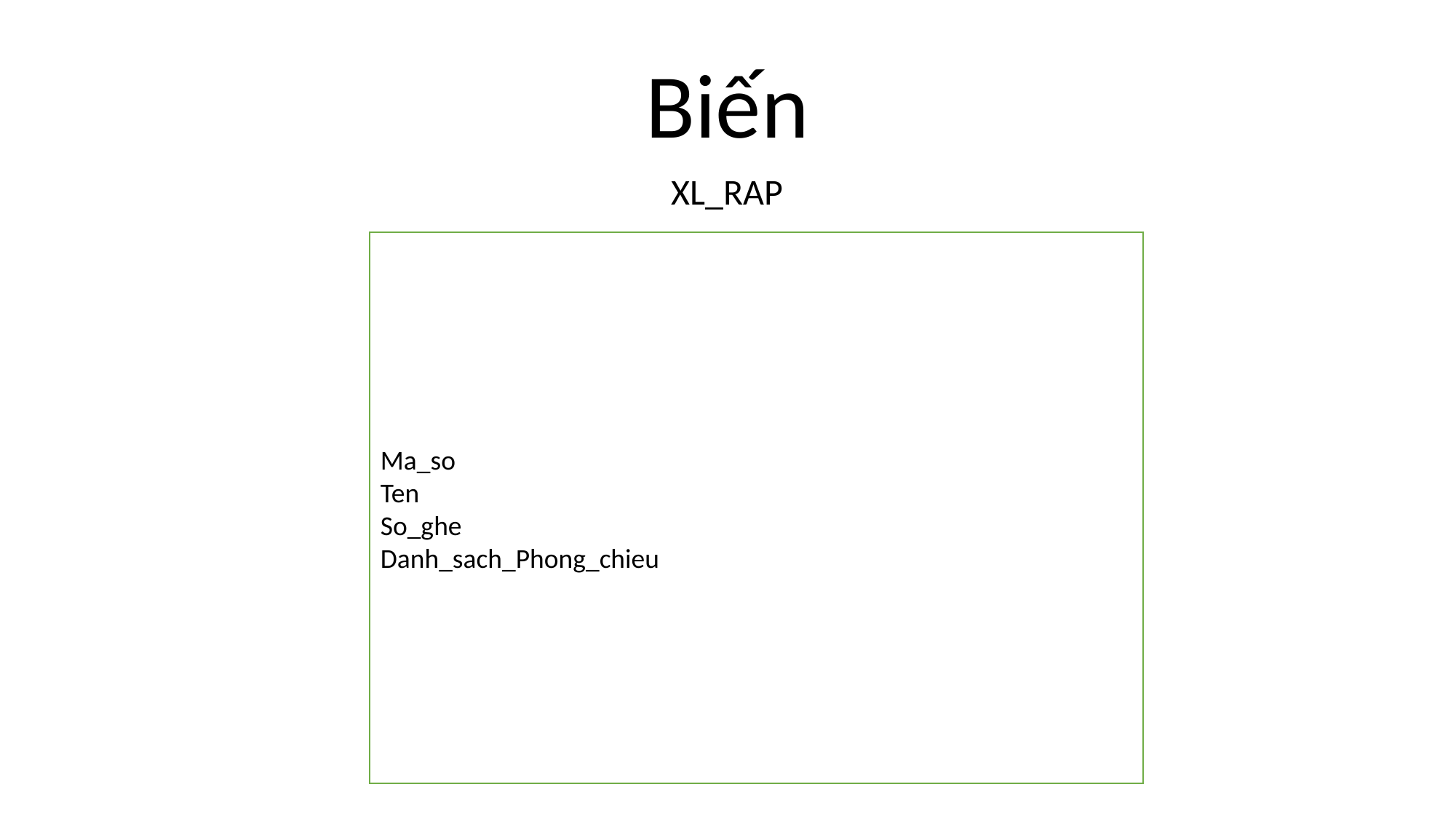

# Biến
XL_RAP
Ma_so
Ten
So_ghe
Danh_sach_Phong_chieu